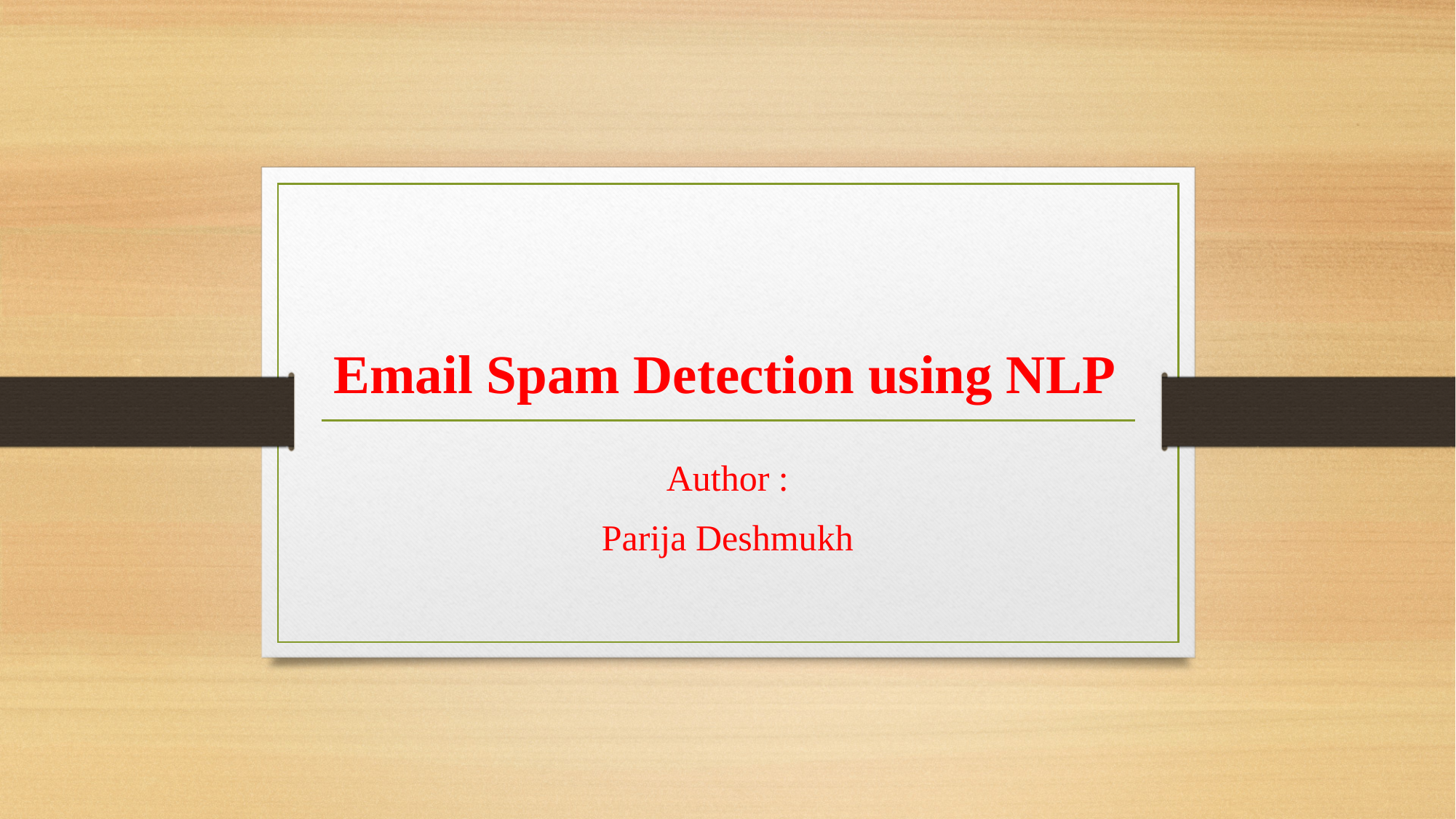

# Email Spam Detection using NLP
Author :
Parija Deshmukh